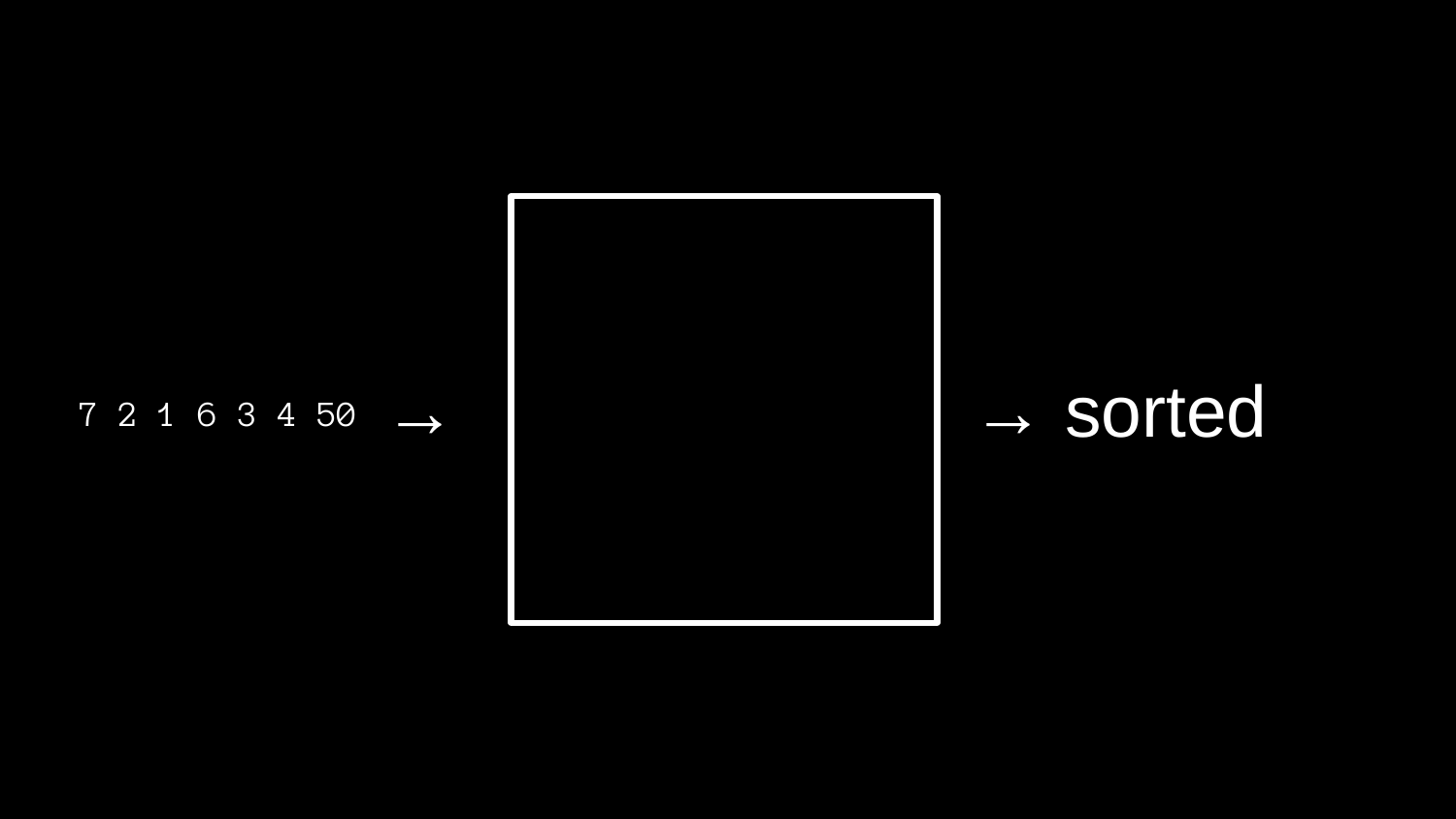

→
 → sorted
7 2 1 6 3 4 50